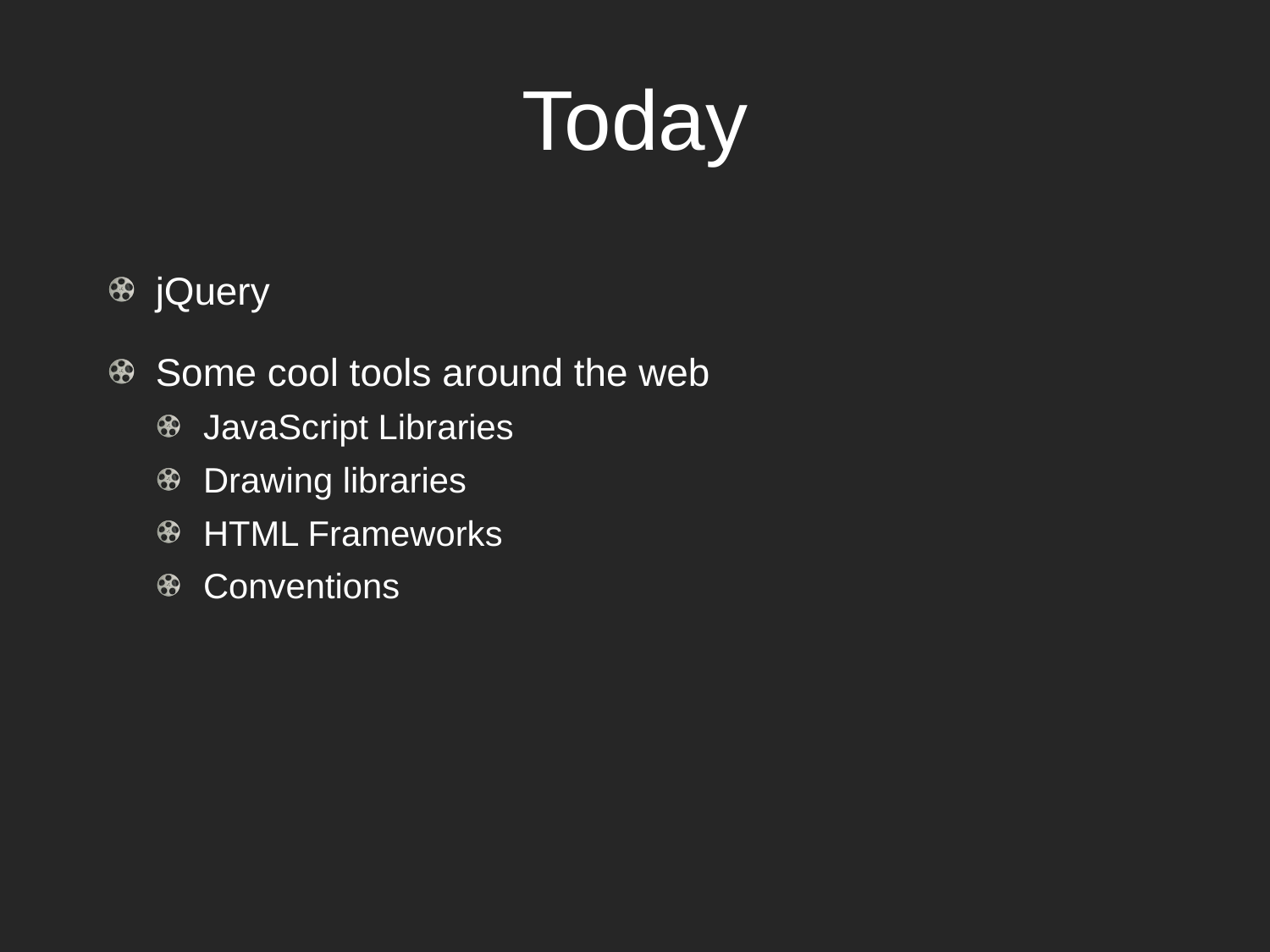

# Today
jQuery
Some cool tools around the web
JavaScript Libraries
Drawing libraries
HTML Frameworks
Conventions